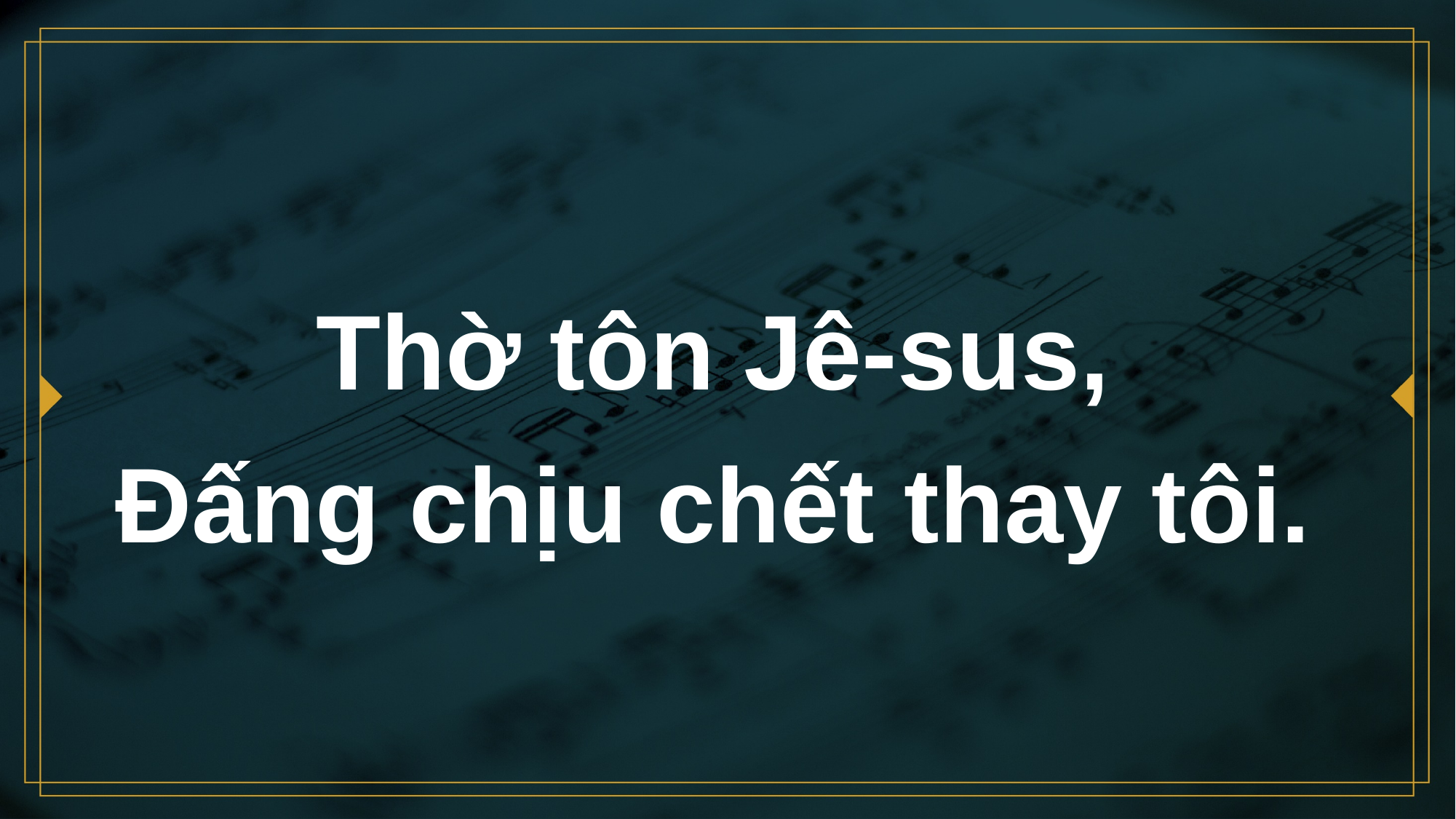

# Thờ tôn Jê-sus, Ðấng chịu chết thay tôi.